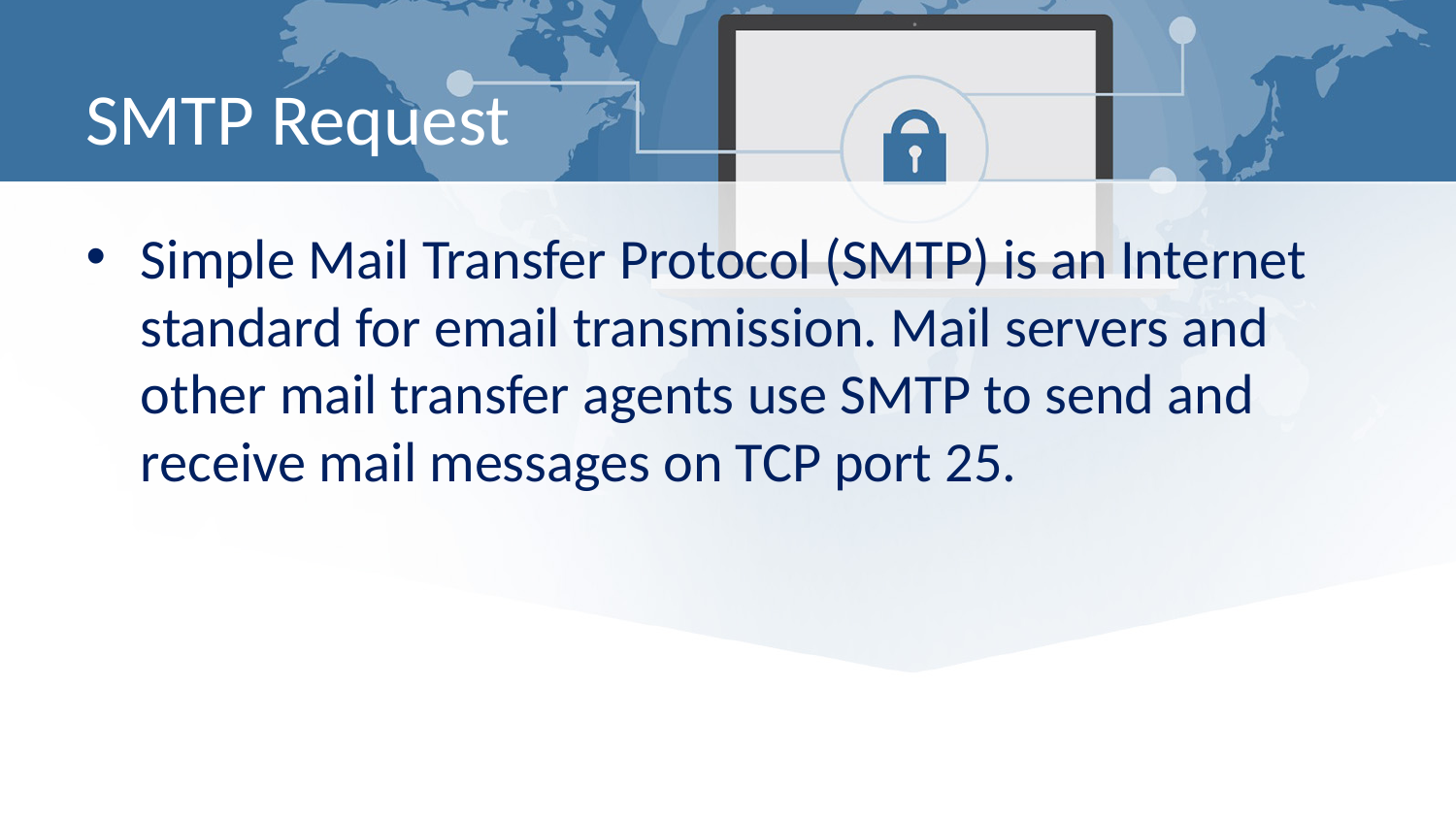

# SMTP Request
Simple Mail Transfer Protocol (SMTP) is an Internet standard for email transmission. Mail servers and other mail transfer agents use SMTP to send and receive mail messages on TCP port 25.